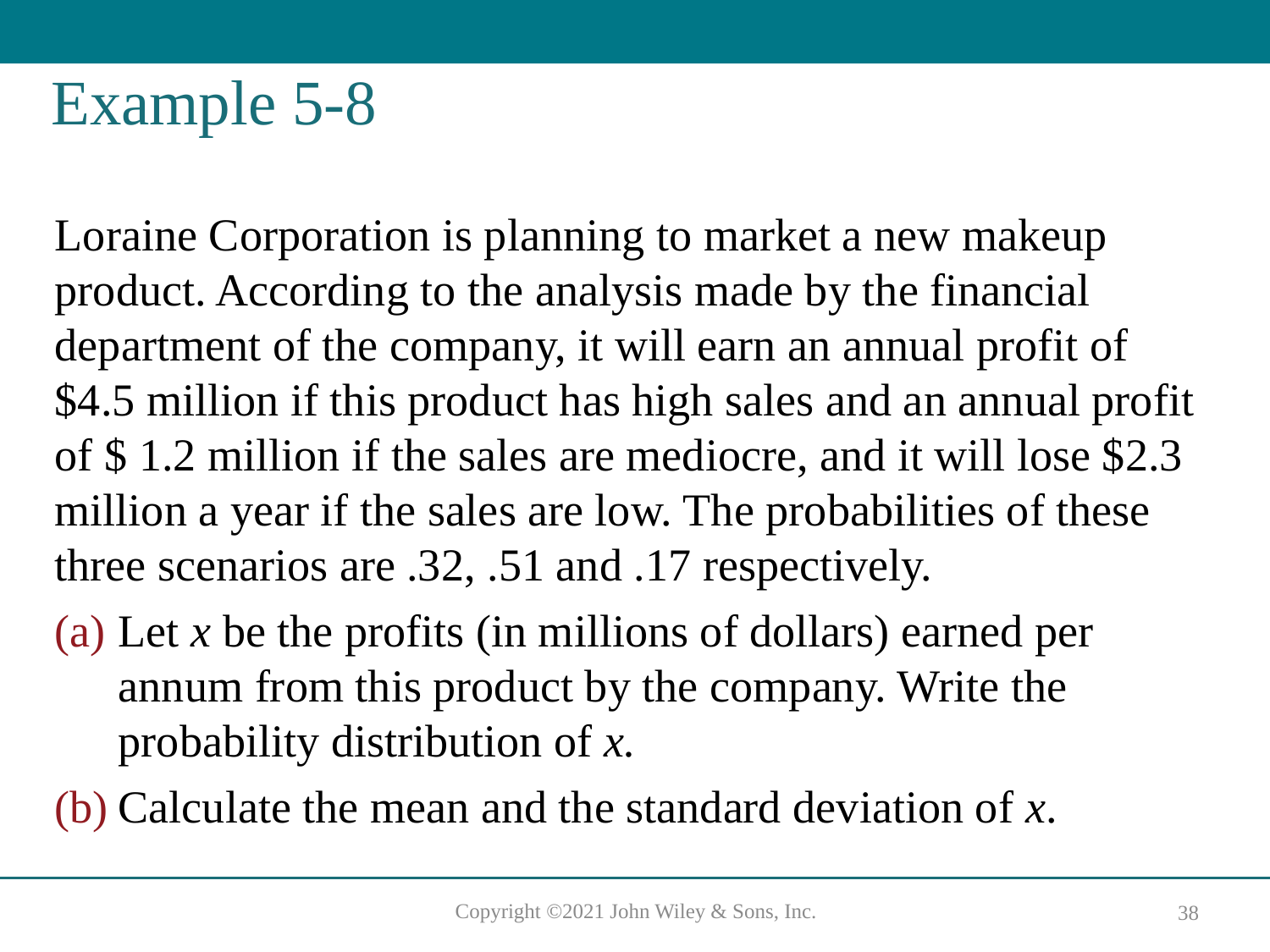

# Example 5-8
Loraine Corporation is planning to market a new makeup product. According to the analysis made by the financial department of the company, it will earn an annual profit of $4.5 million if this product has high sales and an annual profit of $ 1.2 million if the sales are mediocre, and it will lose $2.3 million a year if the sales are low. The probabilities of these three scenarios are .32, .51 and .17 respectively.
Let x be the profits (in millions of dollars) earned per annum from this product by the company. Write the probability distribution of x.
Calculate the mean and the standard deviation of x.